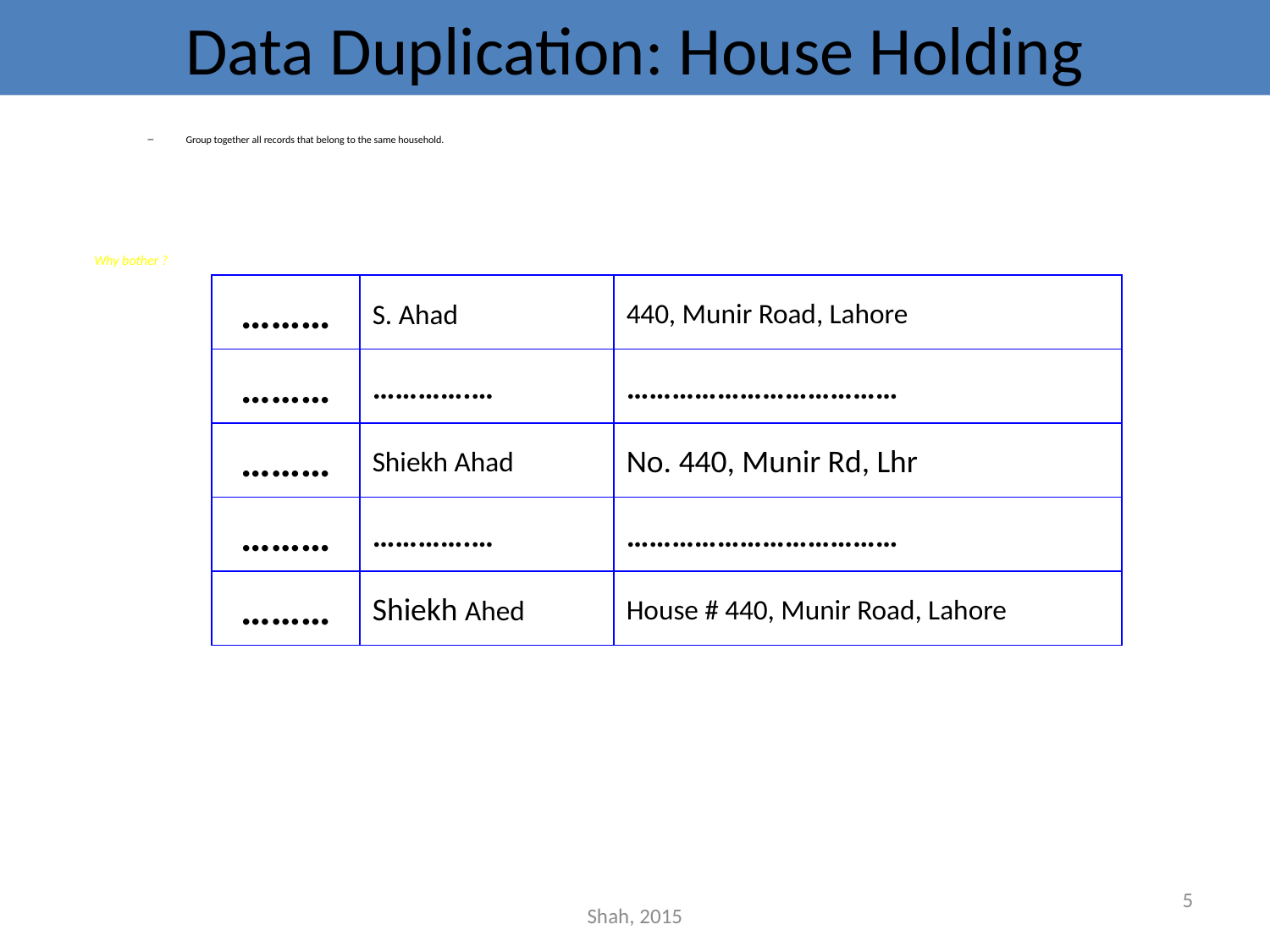

# Data Duplication: House Holding
Group together all records that belong to the same household.

Why bother ?
………
S. Ahad
440, Munir Road, Lahore
………
………….…
………………………………
………
Shiekh Ahad
No. 440, Munir Rd, Lhr
………
………….…
………………………………
………
Shiekh Ahed
House # 440, Munir Road, Lahore
5
Shah, 2015